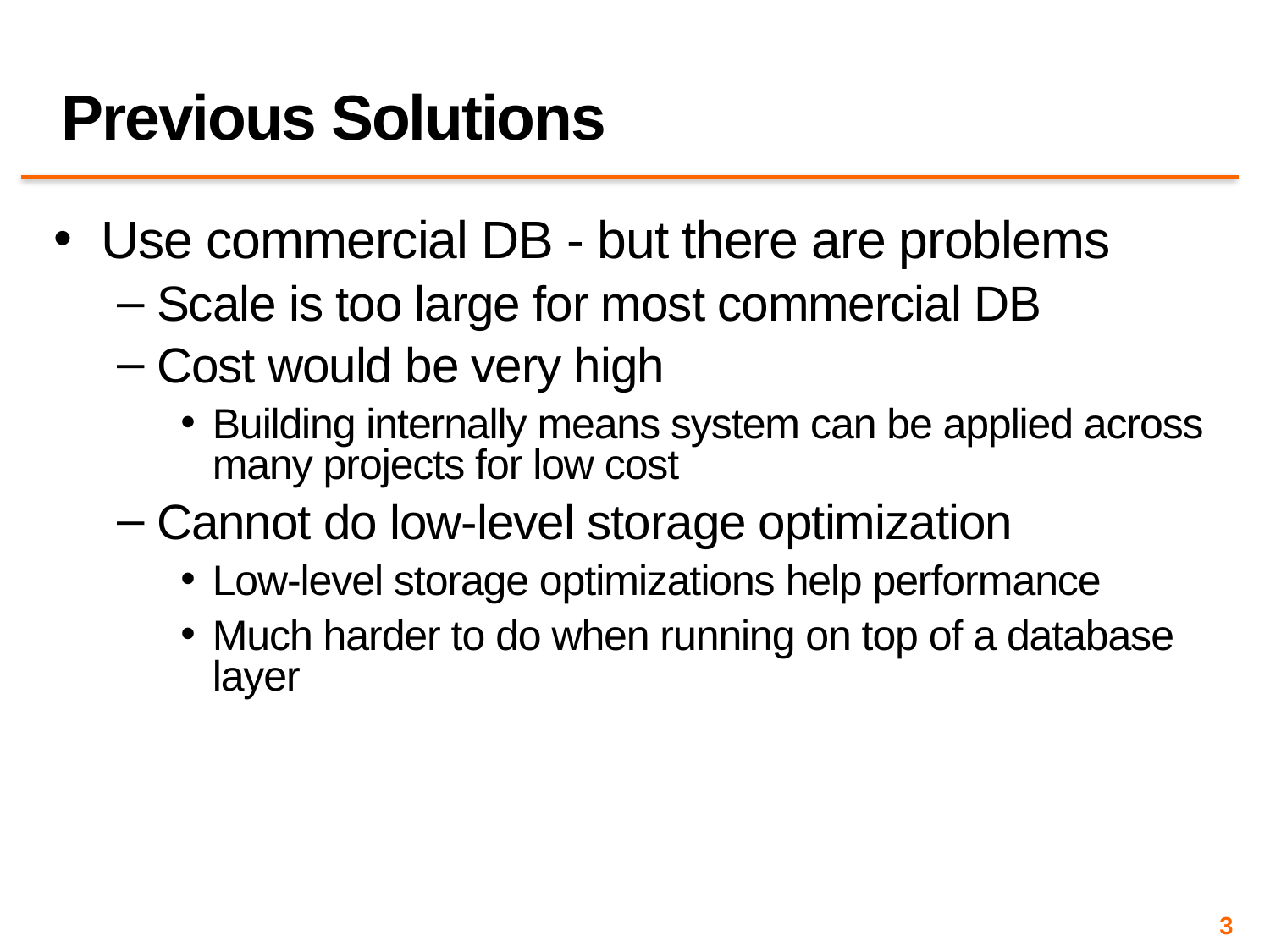

# Previous Solutions
Use commercial DB - but there are problems
Scale is too large for most commercial DB
Cost would be very high
Building internally means system can be applied across many projects for low cost
Cannot do low-level storage optimization
Low-level storage optimizations help performance
Much harder to do when running on top of a database layer
3